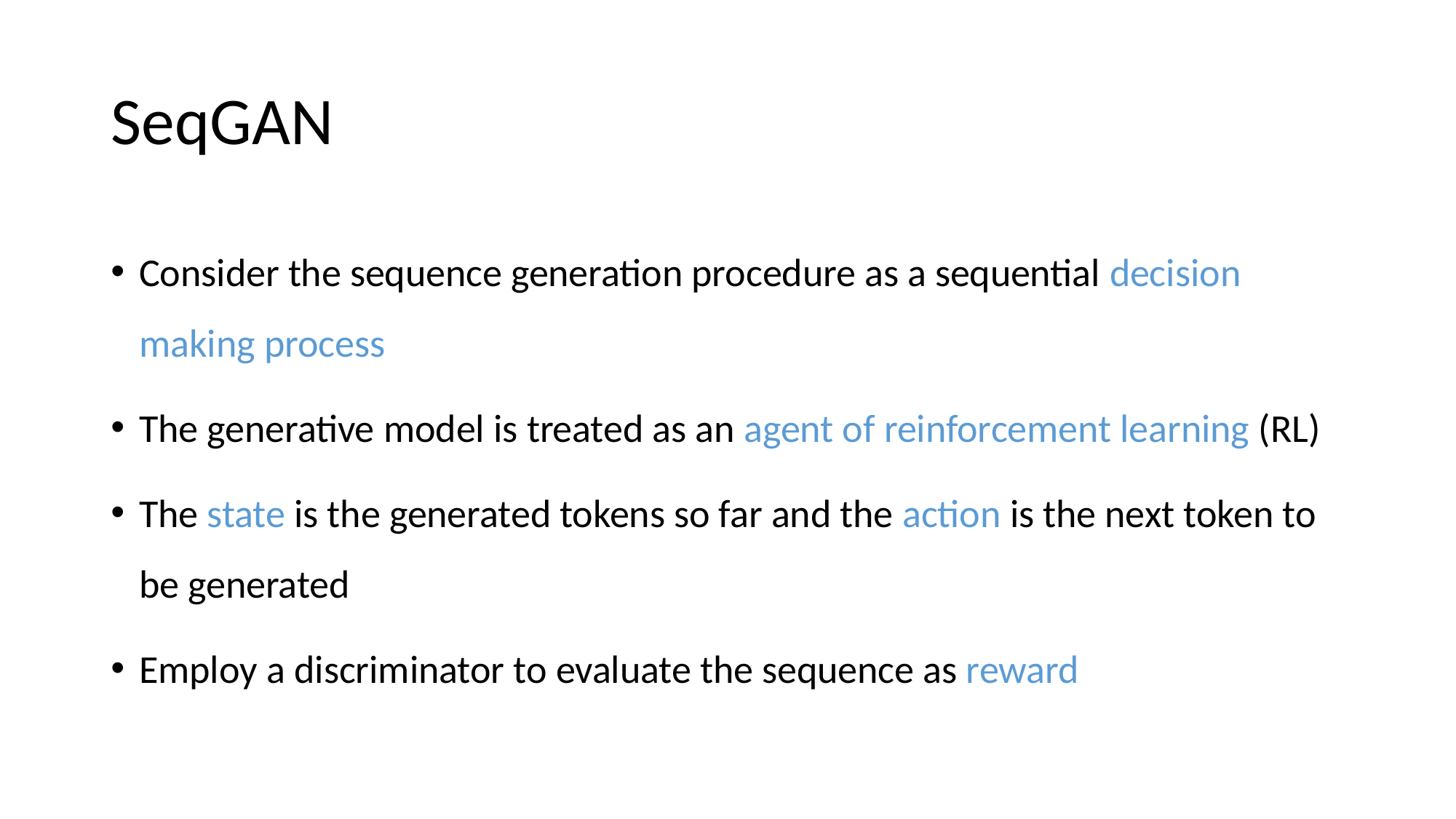

# SeqGAN
Consider the sequence generation procedure as a sequential decision making process
The generative model is treated as an agent of reinforcement learning (RL)
The state is the generated tokens so far and the action is the next token to be generated
Employ a discriminator to evaluate the sequence as reward